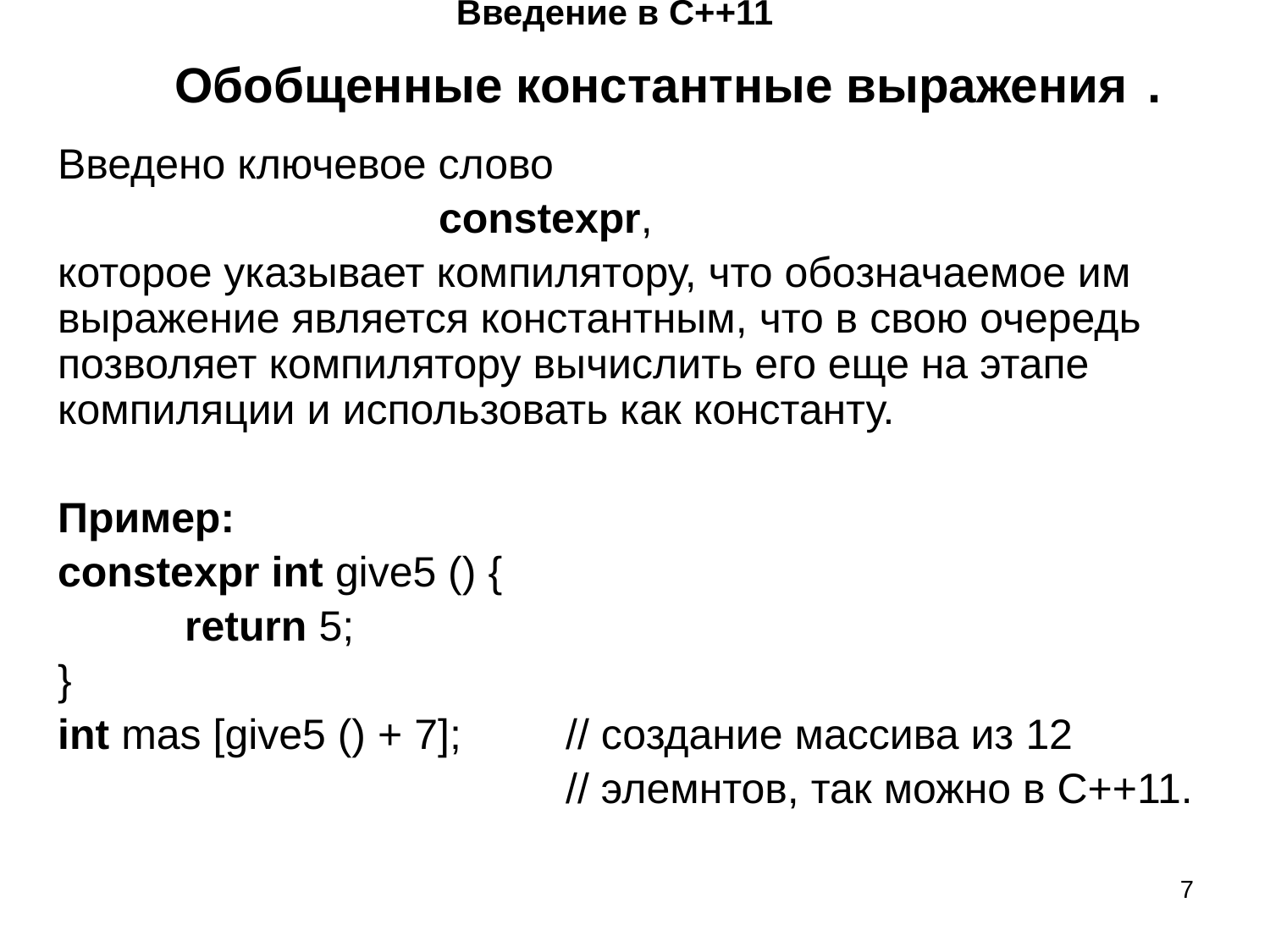

# Введение в С++11 Обобщенные константные выражения .
Введено ключевое слово
			constexpr,
которое указывает компилятору, что обозначаемое им выражение является константным, что в свою очередь позволяет компилятору вычислить его еще на этапе компиляции и использовать как константу.

Пример:
constexpr int give5 () {
	return 5;
}
int mas [give5 () + 7]; 	// создание массива из 12
				// элемнтов, так можно в С++11.
7